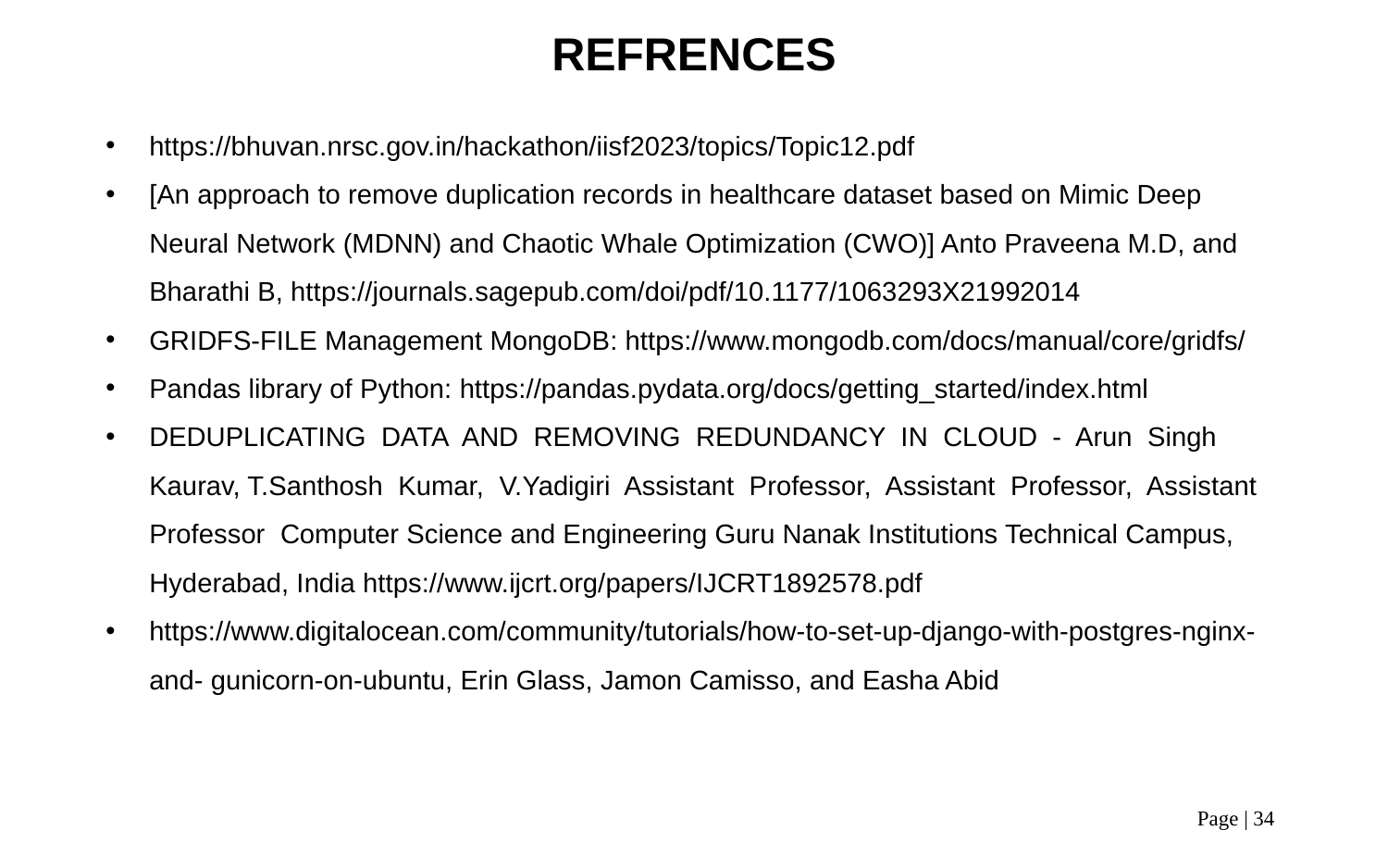

REFRENCES

https://bhuvan.nrsc.gov.in/hackathon/iisf2023/topics/Topic12.pdf
[An approach to remove duplication records in healthcare dataset based on Mimic Deep Neural Network (MDNN) and Chaotic Whale Optimization (CWO)] Anto Praveena M.D, and Bharathi B, https://journals.sagepub.com/doi/pdf/10.1177/1063293X21992014
GRIDFS-FILE Management MongoDB: https://www.mongodb.com/docs/manual/core/gridfs/
Pandas library of Python: https://pandas.pydata.org/docs/getting_started/index.html
DEDUPLICATING  DATA  AND  REMOVING  REDUNDANCY  IN  CLOUD  -  Arun  Singh  Kaurav, T.Santhosh  Kumar,  V.Yadigiri  Assistant  Professor,  Assistant  Professor,  Assistant  Professor  Computer Science and Engineering Guru Nanak Institutions Technical Campus, Hyderabad, India https://www.ijcrt.org/papers/IJCRT1892578.pdf
https://www.digitalocean.com/community/tutorials/how-to-set-up-django-with-postgres-nginx-and- gunicorn-on-ubuntu, Erin Glass, Jamon Camisso, and Easha Abid
Page | 34